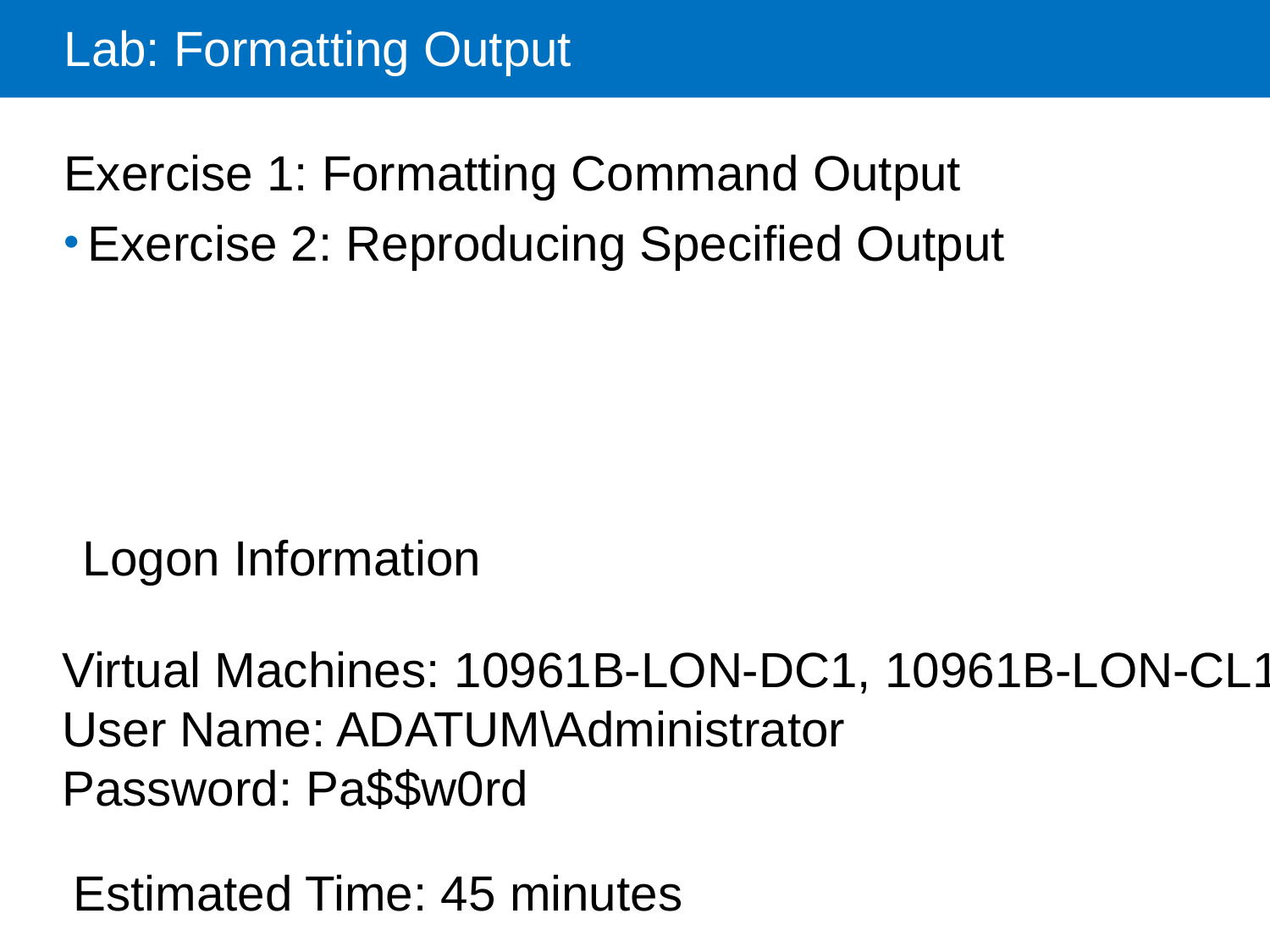

# Lab: Formatting Output
Exercise 1: Formatting Command Output
Exercise 2: Reproducing Specified Output
Logon Information

Virtual Machines: 10961B-LON-DC1, 10961B-LON-CL1
User Name: ADATUM\Administrator
Password: Pa$$w0rd
Estimated Time: 45 minutes